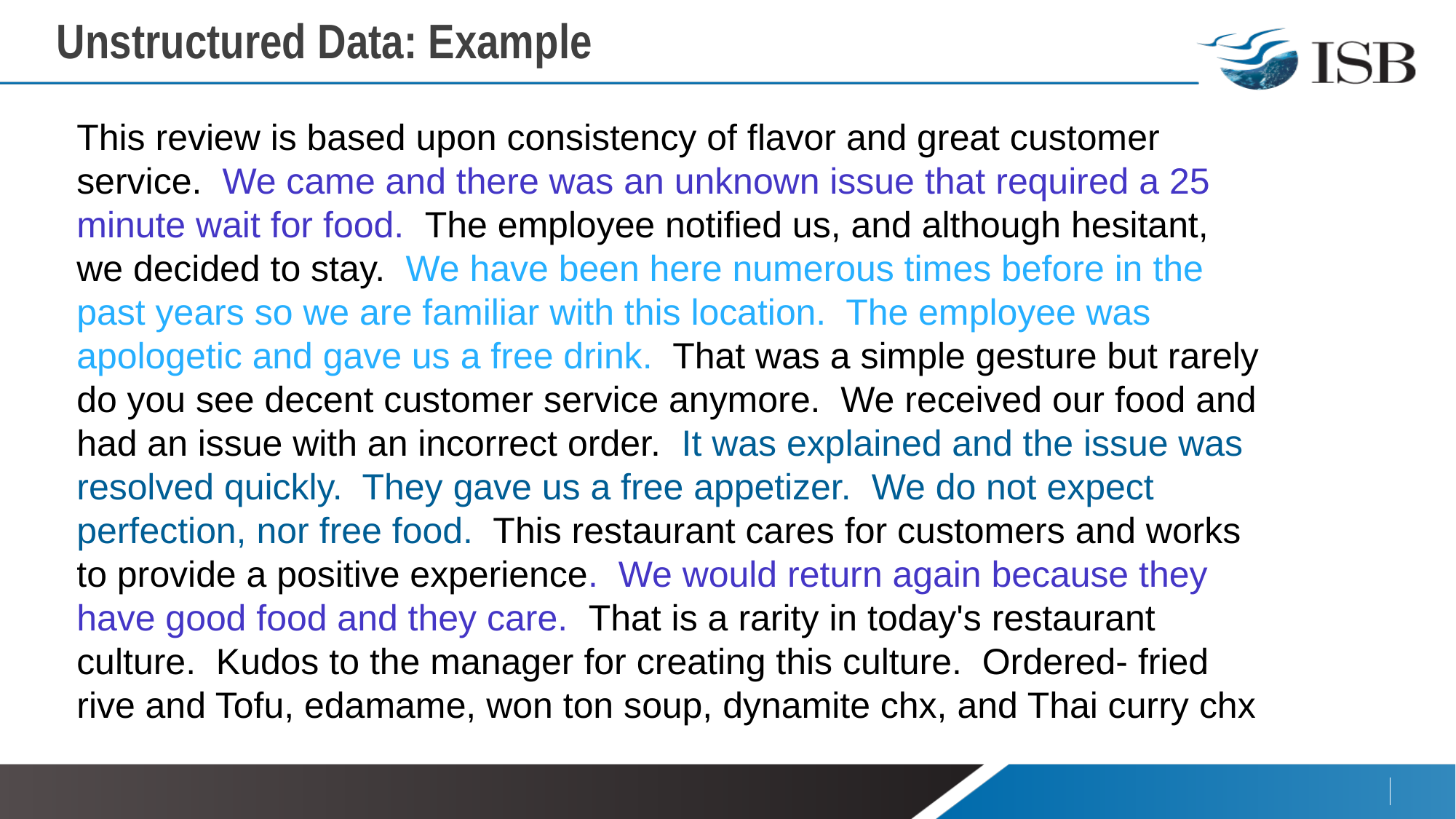

# Unstructured Data: Example
This review is based upon consistency of flavor and great customer service.  We came and there was an unknown issue that required a 25 minute wait for food.  The employee notified us, and although hesitant, we decided to stay.  We have been here numerous times before in the past years so we are familiar with this location.  The employee was apologetic and gave us a free drink.  That was a simple gesture but rarely do you see decent customer service anymore.  We received our food and had an issue with an incorrect order.  It was explained and the issue was resolved quickly.  They gave us a free appetizer.  We do not expect perfection, nor free food.  This restaurant cares for customers and works to provide a positive experience.  We would return again because they have good food and they care.  That is a rarity in today's restaurant culture.  Kudos to the manager for creating this culture.  Ordered- fried rive and Tofu, edamame, won ton soup, dynamite chx, and Thai curry chx